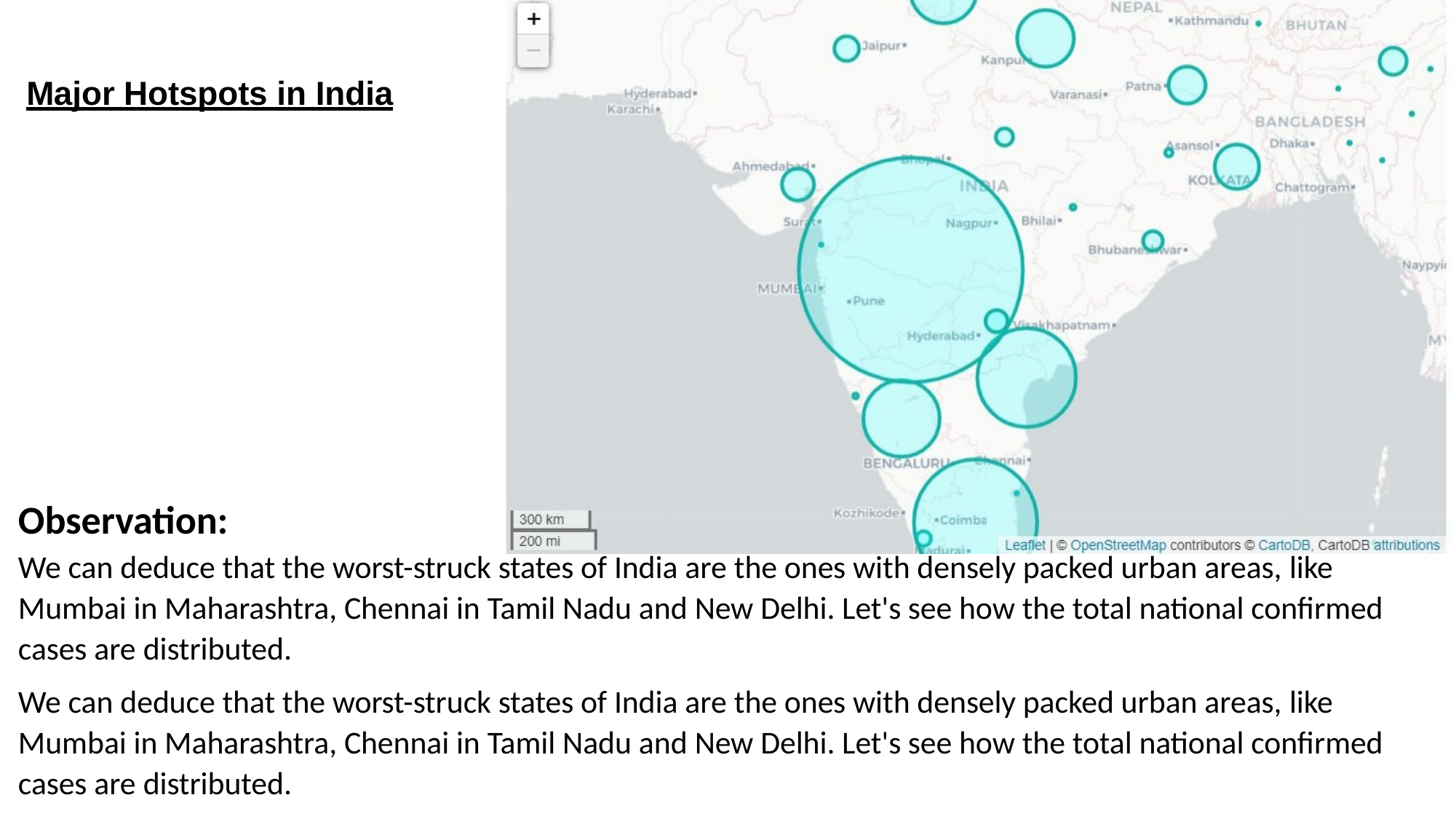

# Major Hotspots in India
Observation:
We can deduce that the worst-struck states of India are the ones with densely packed urban areas, like  Mumbai in Maharashtra, Chennai in Tamil Nadu and New Delhi. Let's see how the total national confirmed  cases are distributed.
We can deduce that the worst-struck states of India are the ones with densely packed urban areas, like  Mumbai in Maharashtra, Chennai in Tamil Nadu and New Delhi. Let's see how the total national confirmed  cases are distributed.